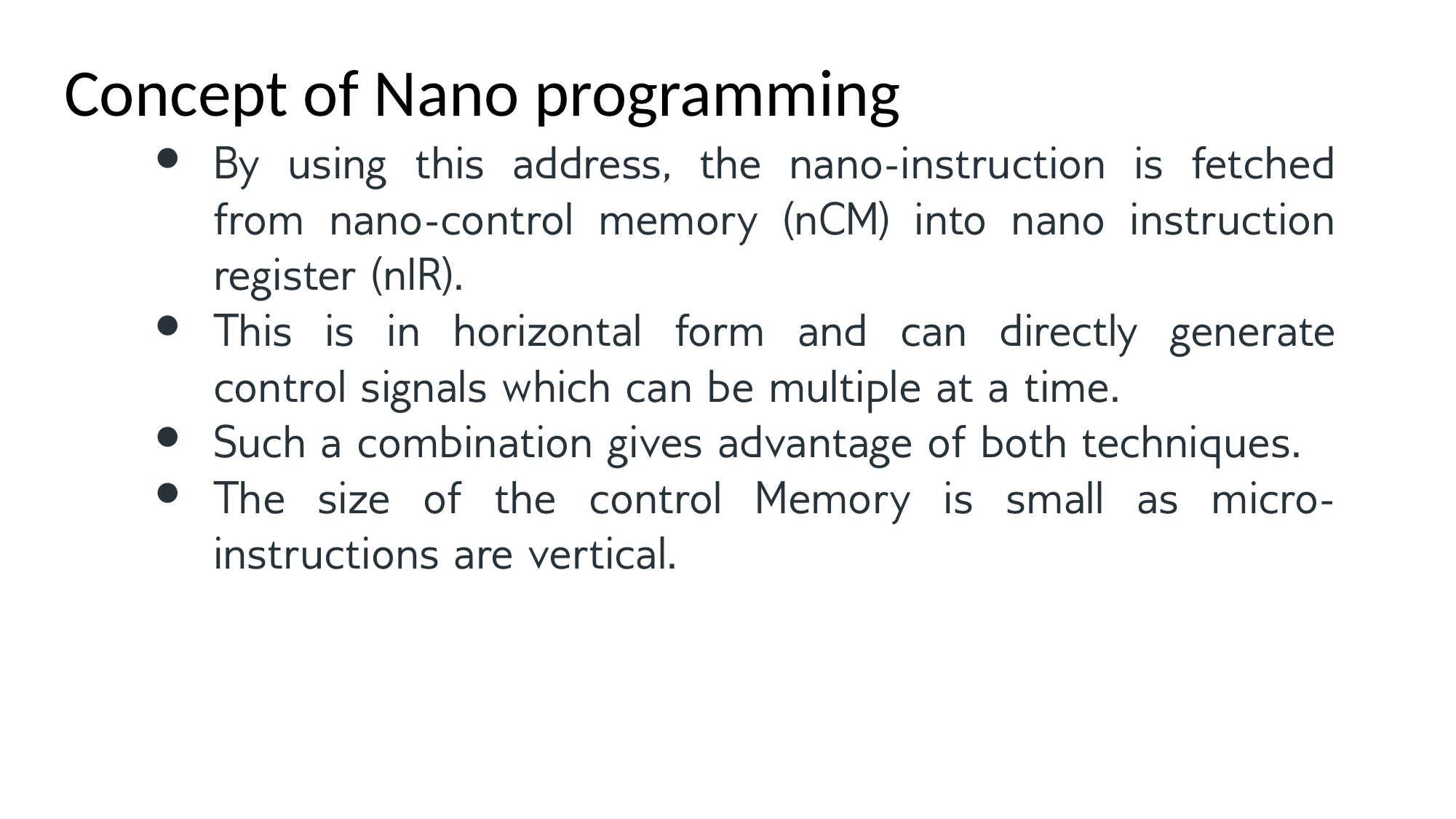

# Concept of Nano programming
By using this address, the nano-instruction is fetched from nano-control memory (nCM) into nano instruction register (nIR).
This is in horizontal form and can directly generate control signals which can be multiple at a time.
Such a combination gives advantage of both techniques.
The size of the control Memory is small as micro-instructions are vertical.